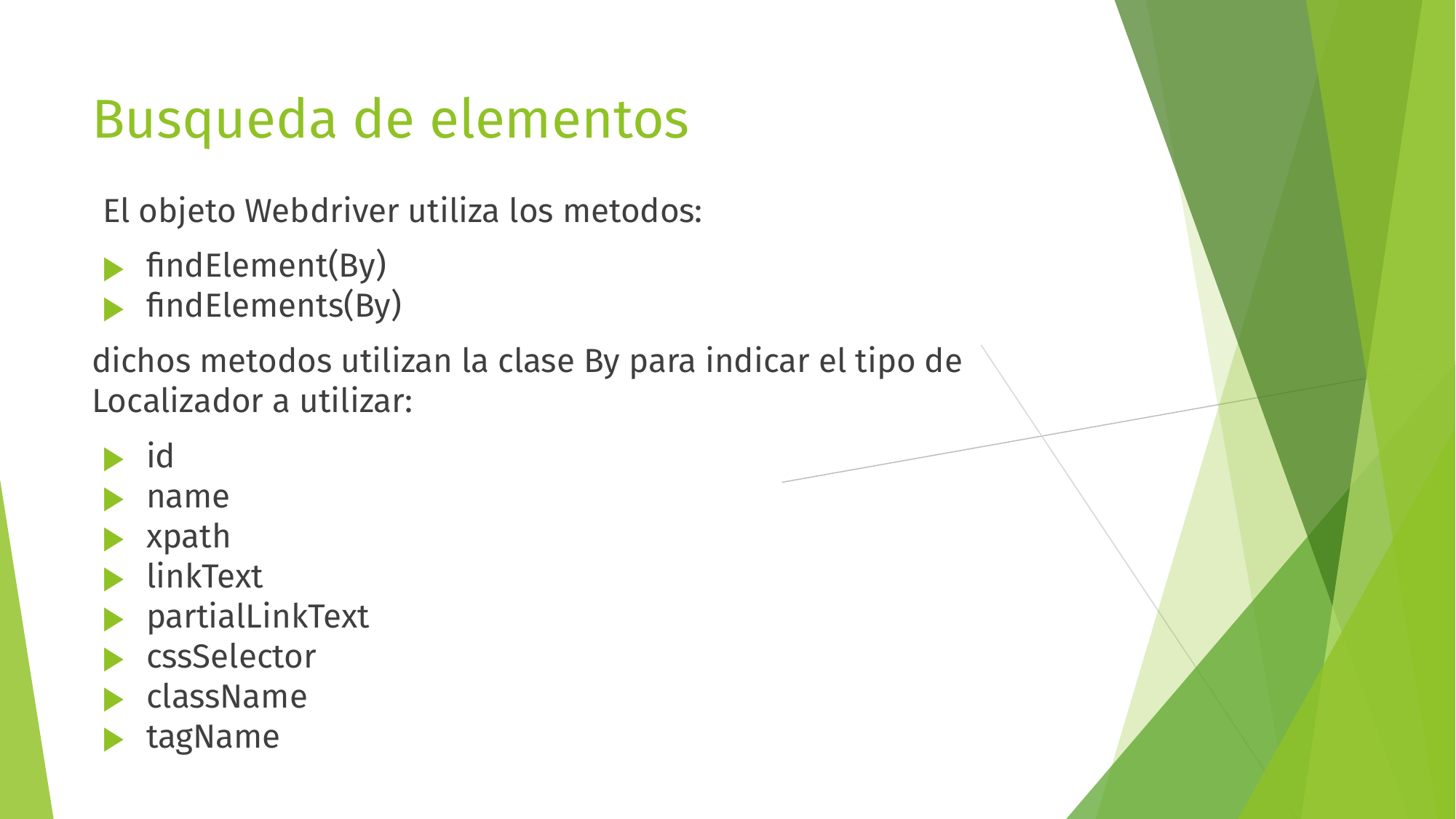

# Busqueda de elementos
El objeto Webdriver utiliza los metodos:
findElement(By)
findElements(By)
dichos metodos utilizan la clase By para indicar el tipo de Localizador a utilizar:
id
name
xpath
linkText
partialLinkText
cssSelector
className
tagName